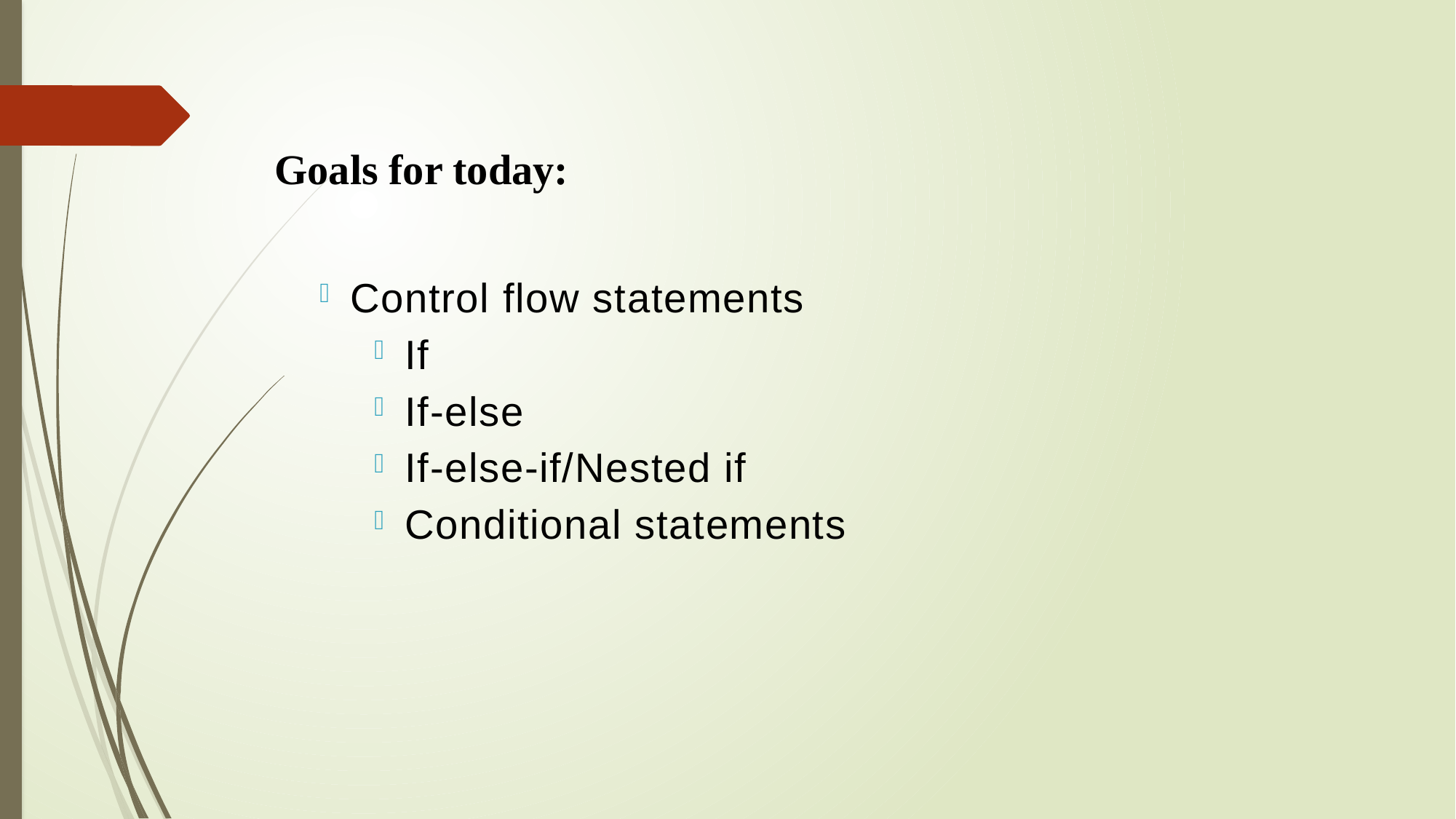

Goals for today:
Control flow statements
If
If-else
If-else-if/Nested if
Conditional statements